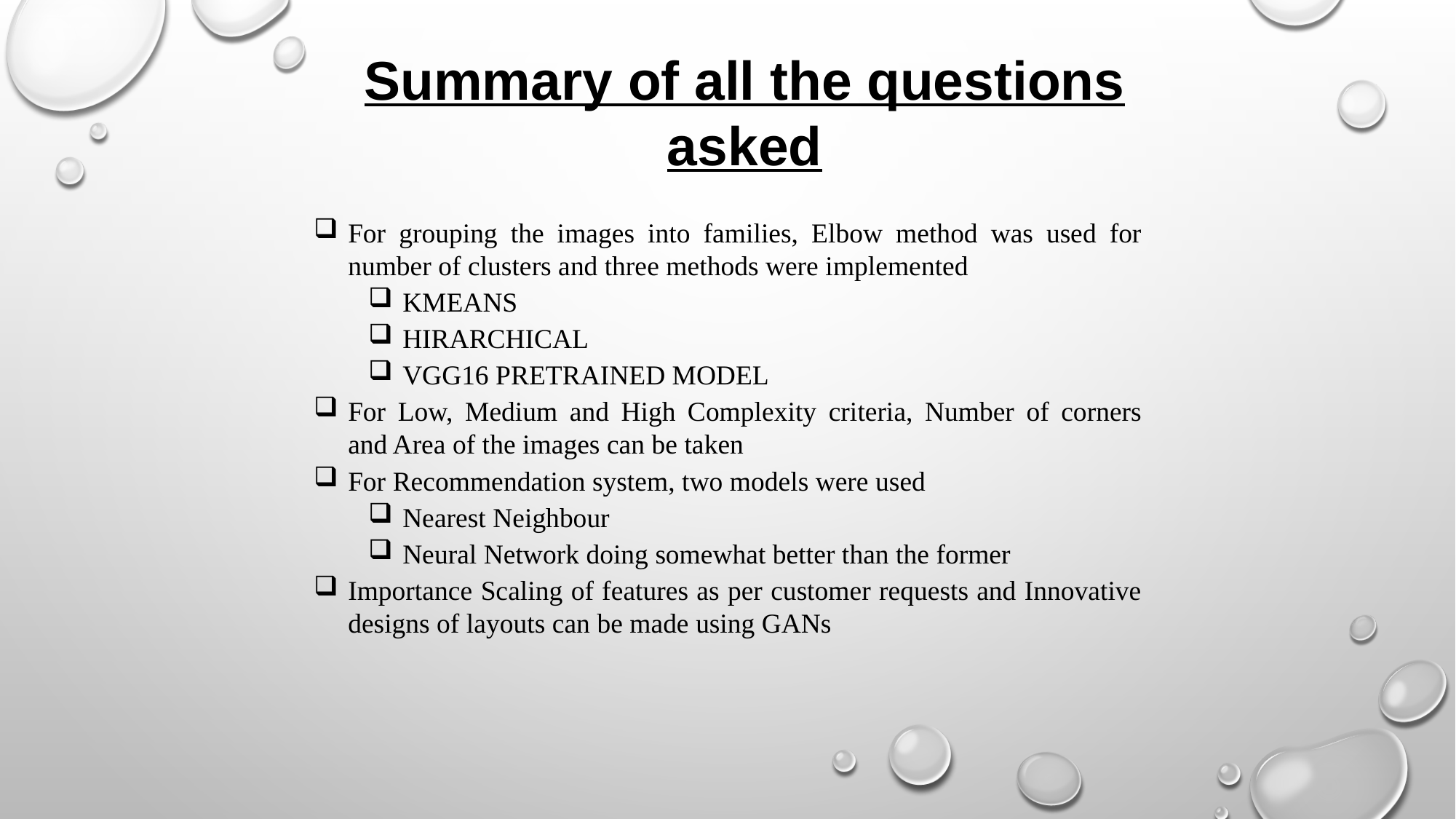

Summary of all the questions asked
For grouping the images into families, Elbow method was used for number of clusters and three methods were implemented
KMEANS
HIRARCHICAL
VGG16 PRETRAINED MODEL
For Low, Medium and High Complexity criteria, Number of corners and Area of the images can be taken
For Recommendation system, two models were used
Nearest Neighbour
Neural Network doing somewhat better than the former
Importance Scaling of features as per customer requests and Innovative designs of layouts can be made using GANs